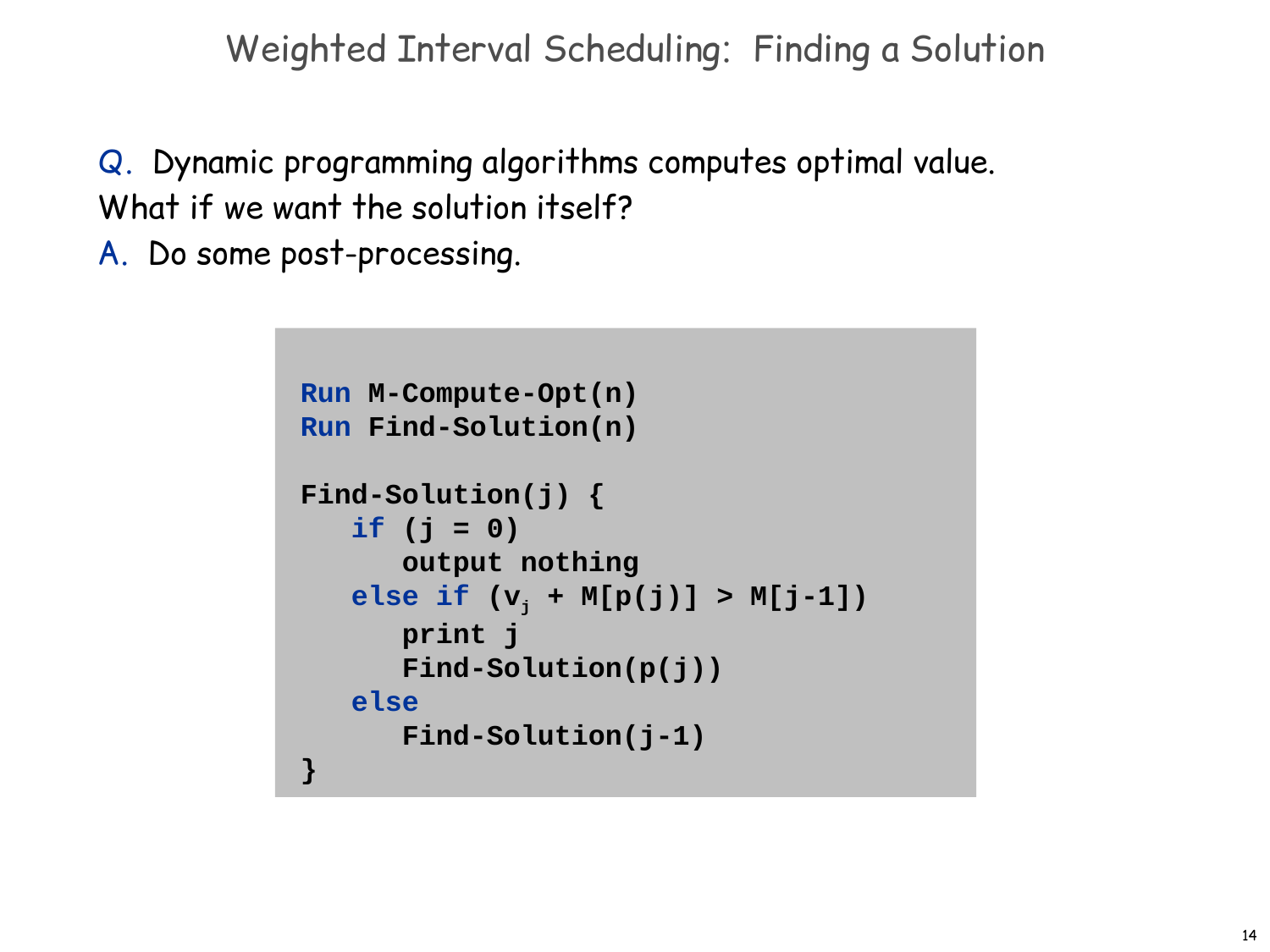

# Weighted Interval Scheduling:  Finding a Solution
Q.  Dynamic programming algorithms computes optimal value.
What if we want the solution itself?
A.  Do some post-processing.

# of recursive calls ≤ n  ⇒  O(n).

Run M-Compute-Opt(n)
Run Find-Solution(n)

Find-Solution(j) {
   if (j = 0)
      output nothing
   else if (vj + M[p(j)] > M[j-1])
      print j
      Find-Solution(p(j))
   else
      Find-Solution(j-1)
}
14